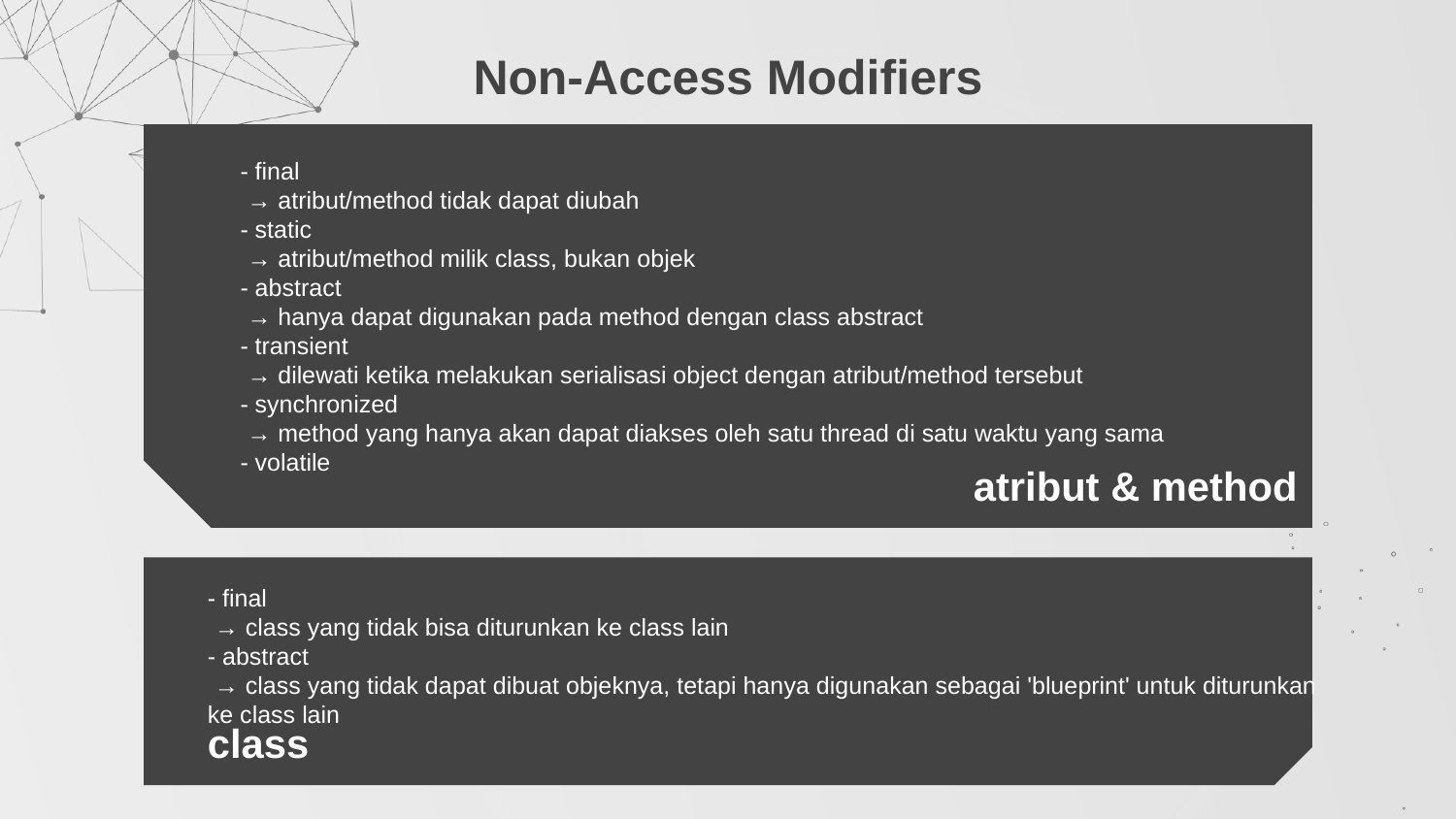

# Non-Access Modifiers

- final
 → atribut/method tidak dapat diubah
- static
 → atribut/method milik class, bukan objek
- abstract
 → hanya dapat digunakan pada method dengan class abstract
- transient
 → dilewati ketika melakukan serialisasi object dengan atribut/method tersebut
- synchronized
 → method yang hanya akan dapat diakses oleh satu thread di satu waktu yang sama
- volatile
atribut & method
- final
 → class yang tidak bisa diturunkan ke class lain
- abstract
 → class yang tidak dapat dibuat objeknya, tetapi hanya digunakan sebagai 'blueprint' untuk diturunkan ke class lain
class